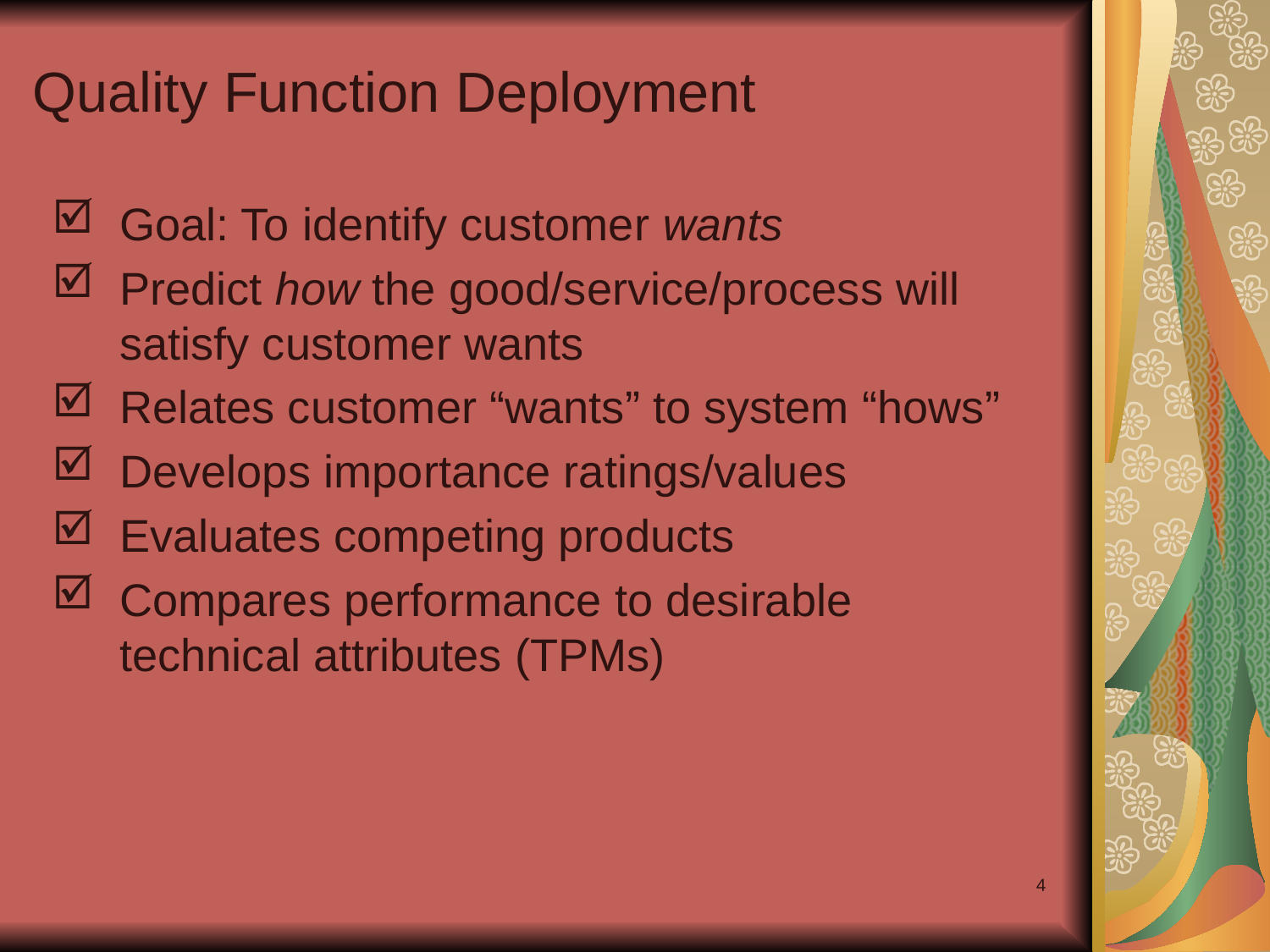

# Quality Function Deployment
Goal: To identify customer wants
Predict how the good/service/process will satisfy customer wants
Relates customer “wants” to system “hows”
Develops importance ratings/values
Evaluates competing products
Compares performance to desirable technical attributes (TPMs)
4